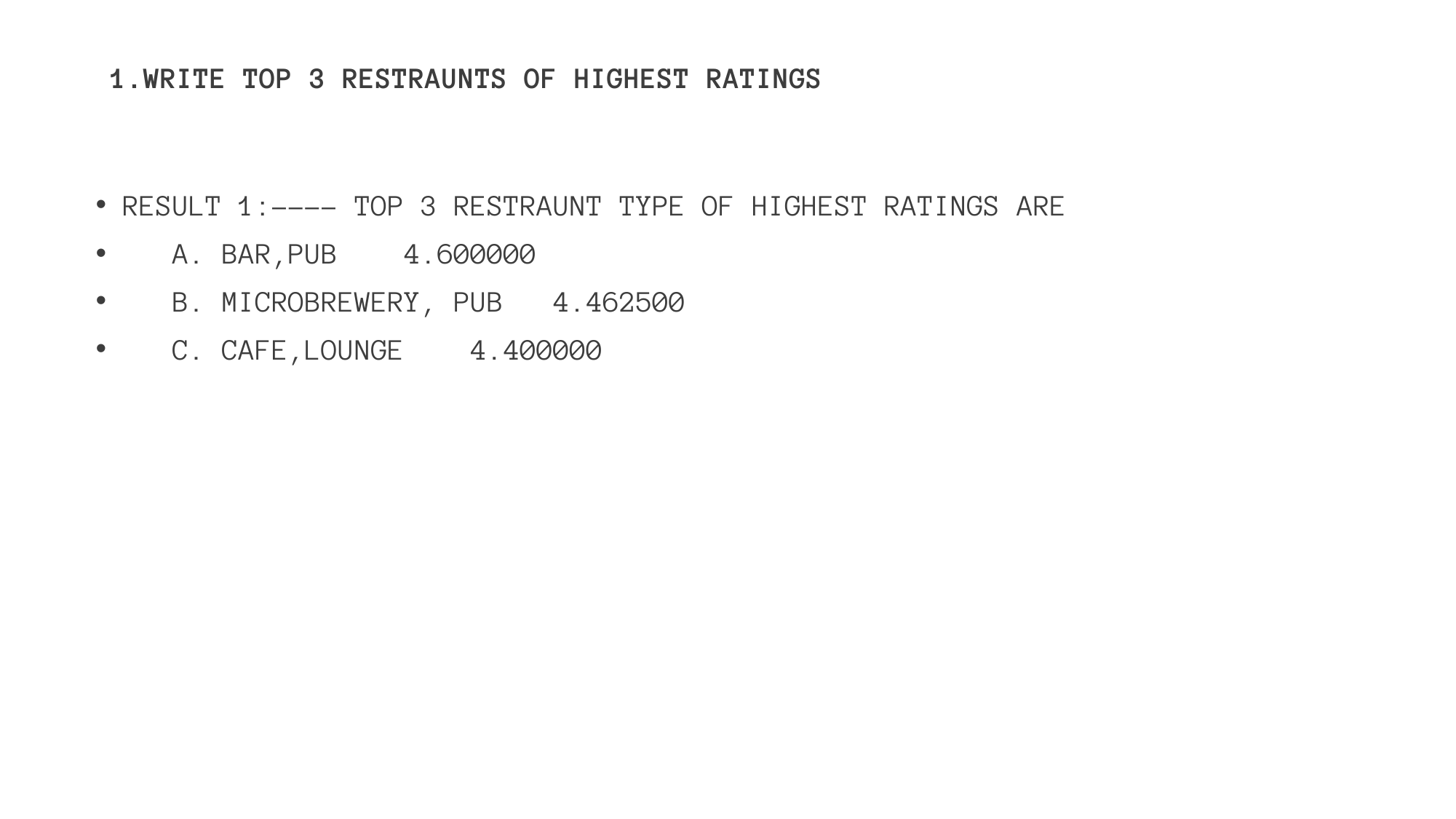

# WRITE TOP 3 RESTRAUNTS OF HIGHEST RATINGS

RESULT 1:---- TOP 3 RESTRAUNT TYPE OF HIGHEST RATINGS ARE
   A. BAR,PUB    4.600000
   B. MICROBREWERY, PUB   4.462500
   C. CAFE,LOUNGE    4.400000